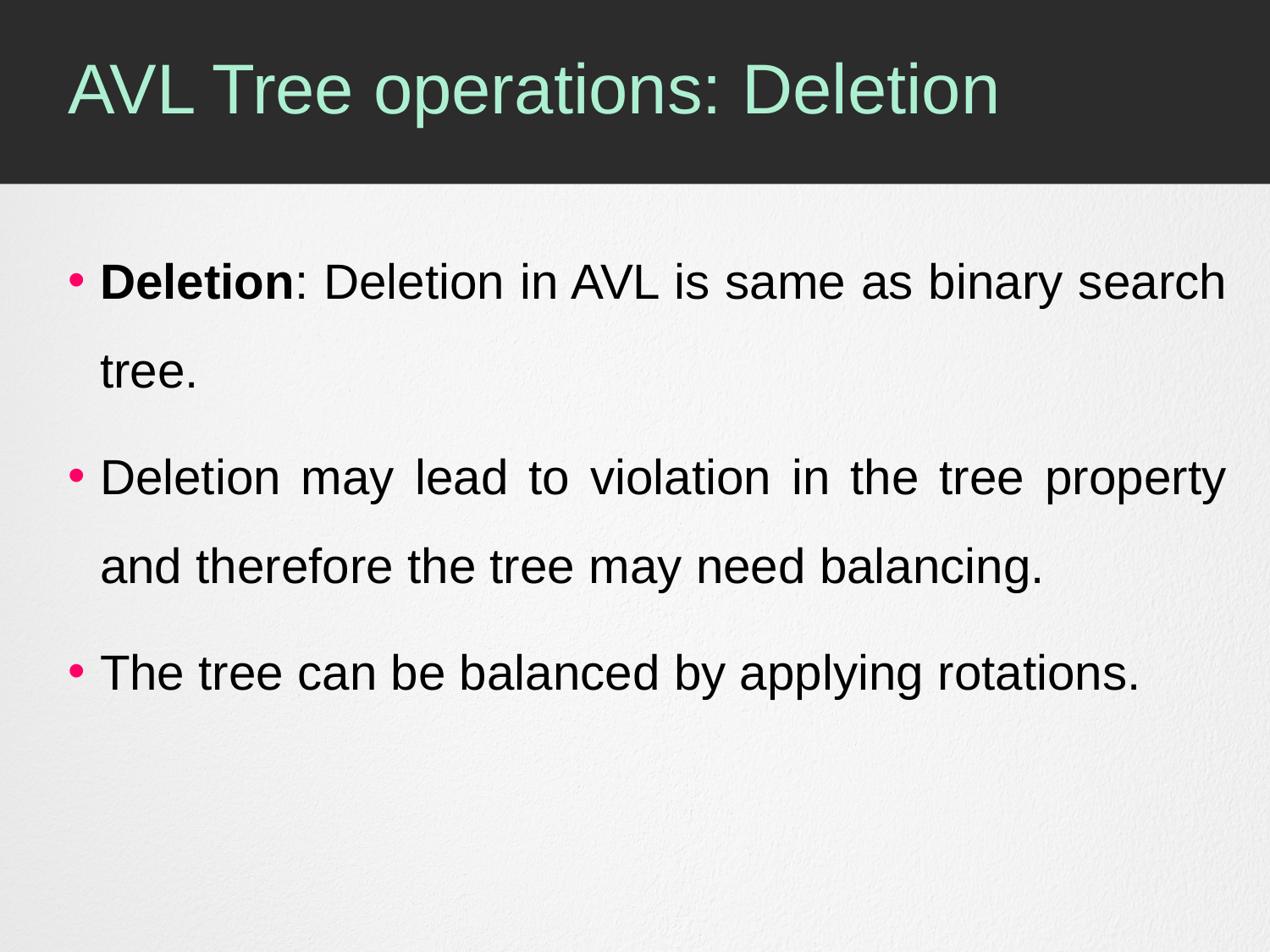

# AVL Tree operations: Deletion
Deletion: Deletion in AVL is same as binary search tree.
Deletion may lead to violation in the tree property and therefore the tree may need balancing.
The tree can be balanced by applying rotations.